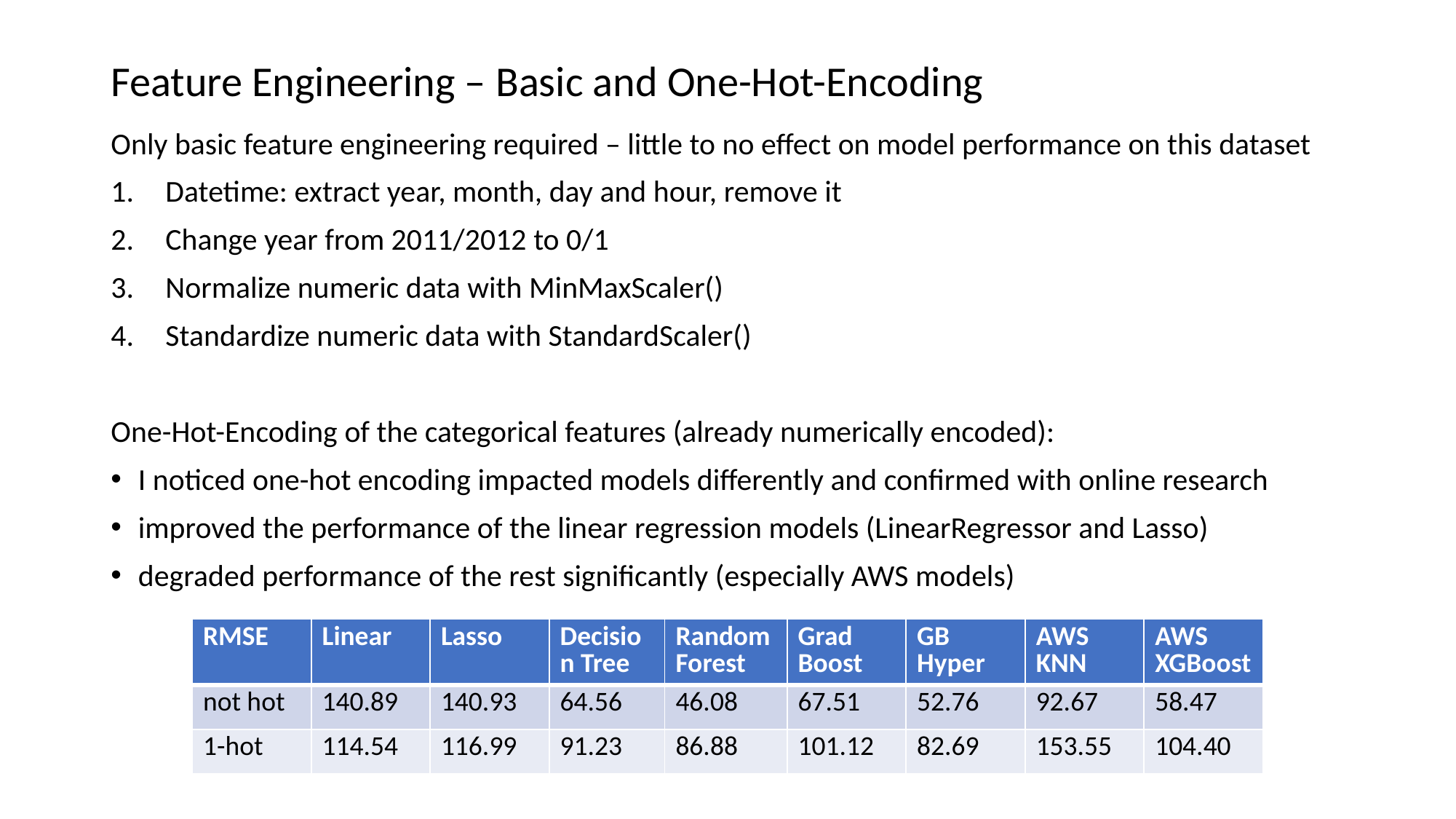

# Feature Engineering – Basic and One-Hot-Encoding
Only basic feature engineering required – little to no effect on model performance on this dataset
Datetime: extract year, month, day and hour, remove it
Change year from 2011/2012 to 0/1
Normalize numeric data with MinMaxScaler()
Standardize numeric data with StandardScaler()

One-Hot-Encoding of the categorical features (already numerically encoded):
I noticed one-hot encoding impacted models differently and confirmed with online research
improved the performance of the linear regression models (LinearRegressor and Lasso)
degraded performance of the rest significantly (especially AWS models)

| RMSE | Linear | Lasso | Decision Tree | Random Forest | Grad Boost | GB Hyper | AWS KNN | AWS XGBoost |
| --- | --- | --- | --- | --- | --- | --- | --- | --- |
| not hot | 140.89 | 140.93 | 64.56 | 46.08 | 67.51 | 52.76 | 92.67 | 58.47 |
| 1-hot | 114.54 | 116.99 | 91.23 | 86.88 | 101.12 | 82.69 | 153.55 | 104.40 |